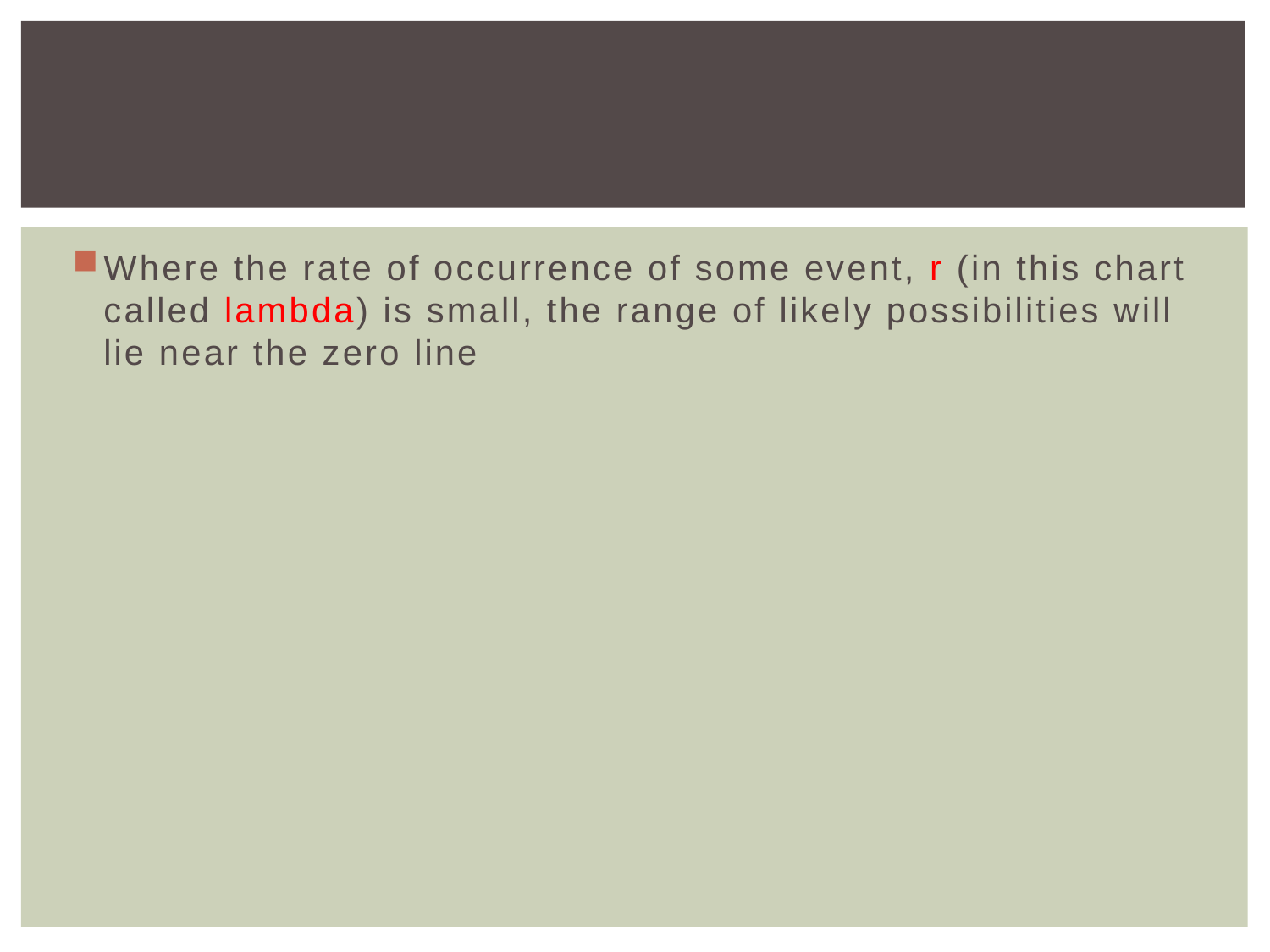

#
Where the rate of occurrence of some event, r (in this chart called lambda) is small, the range of likely possibilities will lie near the zero line